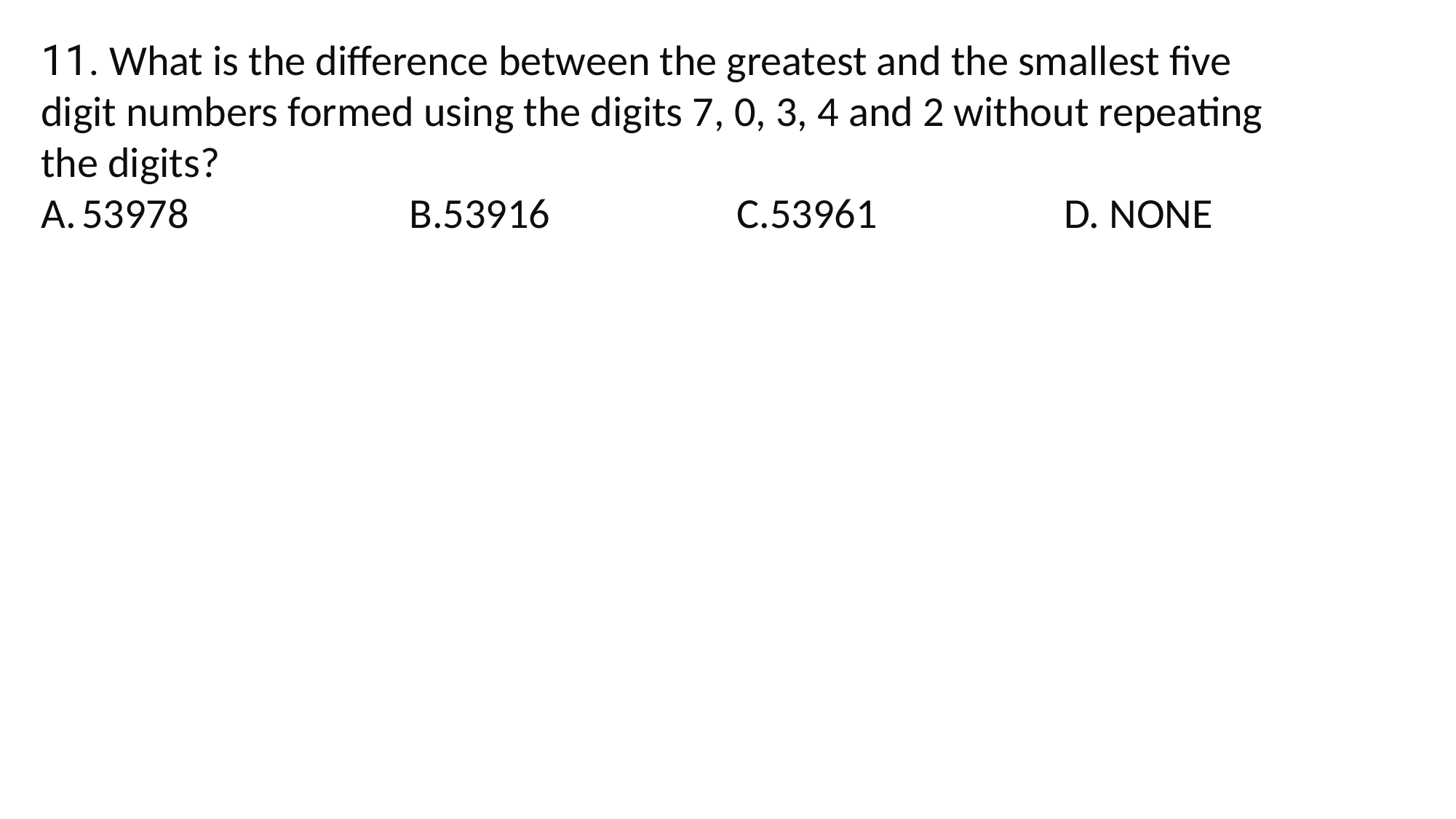

11. What is the difference between the greatest and the smallest five digit numbers formed using the digits 7, 0, 3, 4 and 2 without repeating the digits?
53978  		B.53916  		C.53961  		D. NONE